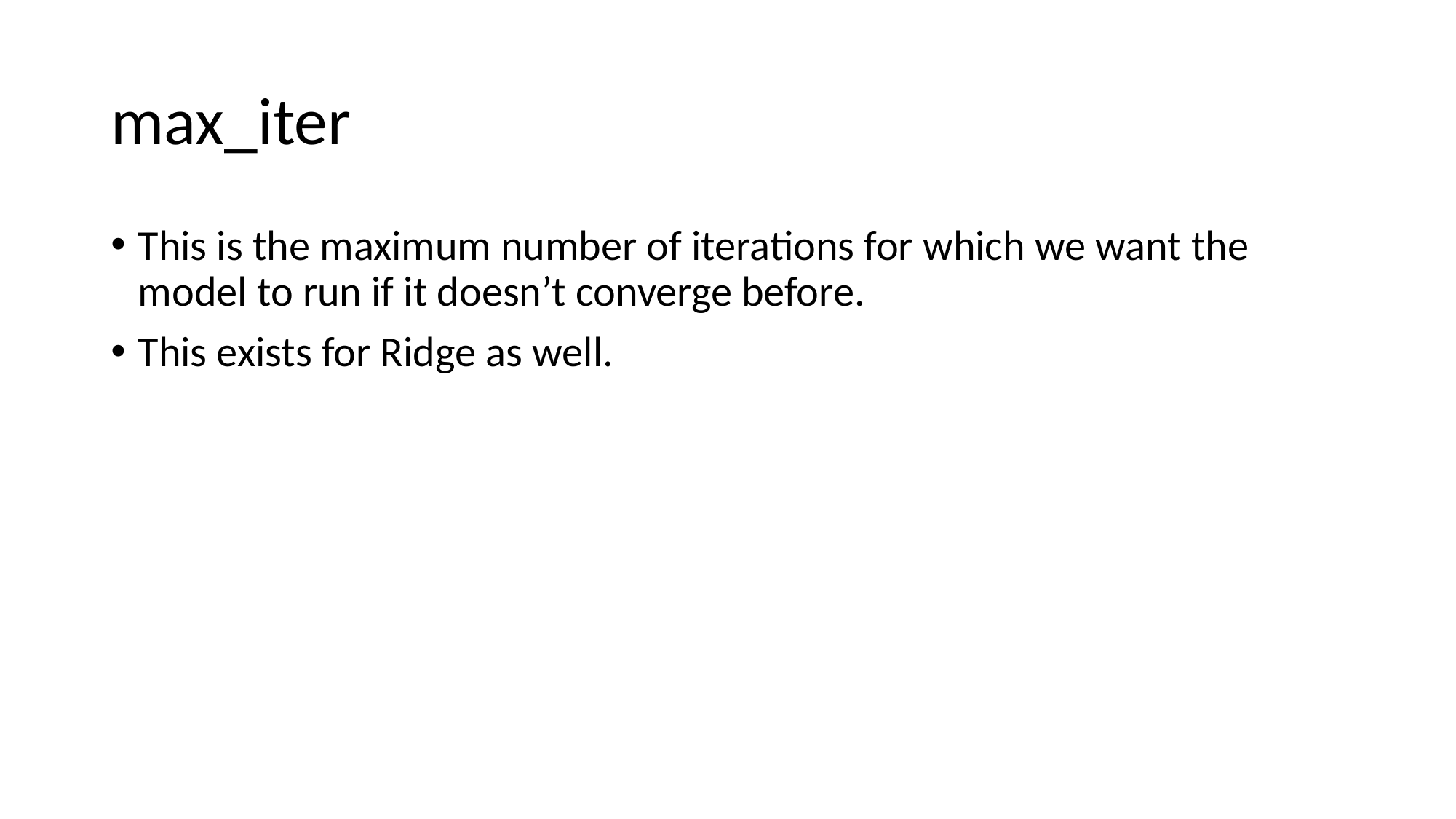

# max_iter
This is the maximum number of iterations for which we want the model to run if it doesn’t converge before.
This exists for Ridge as well.